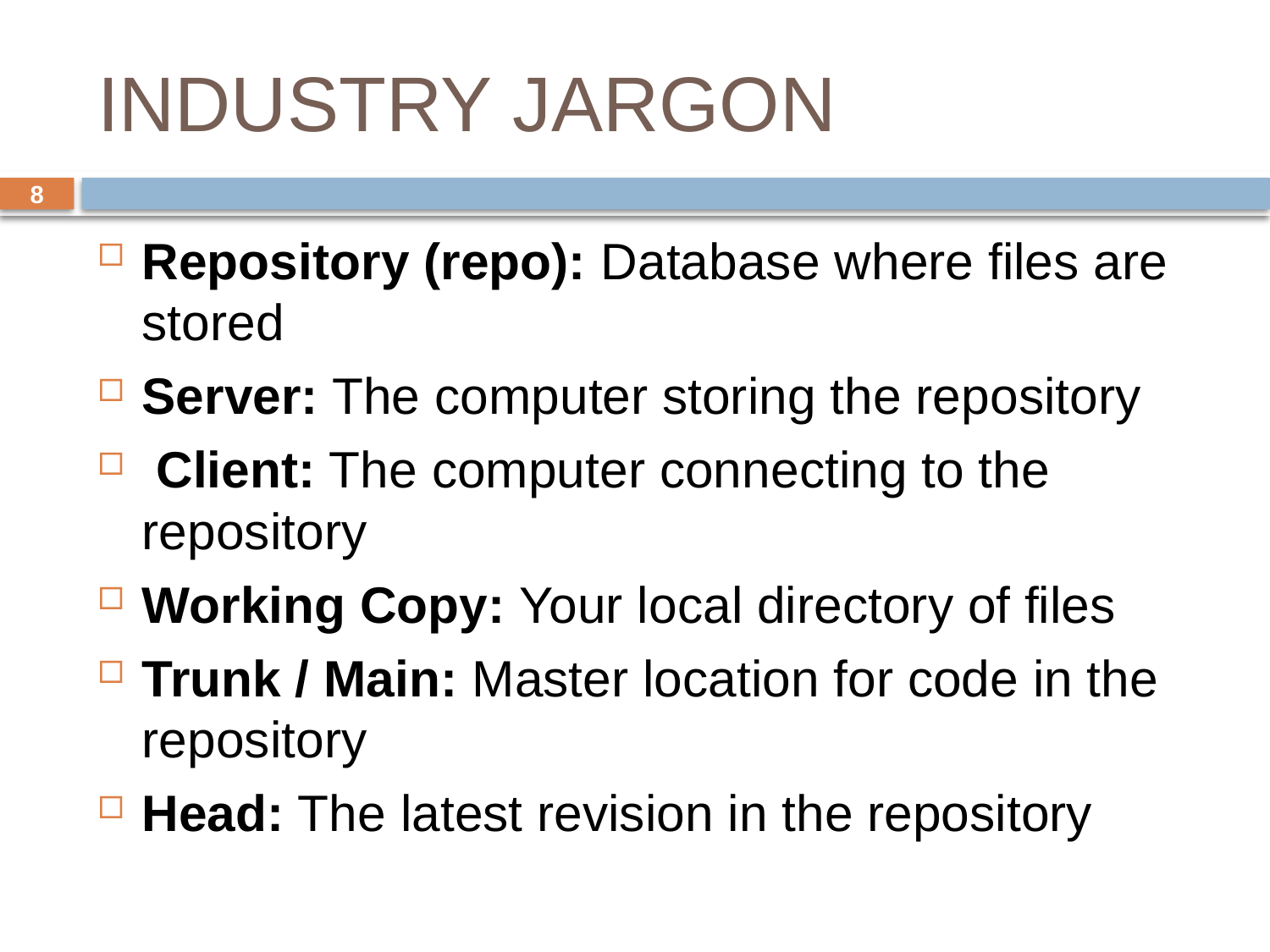

# INDUSTRY JARGON
8
Repository (repo): Database where files are stored
Server: The computer storing the repository
 Client: The computer connecting to the repository
Working Copy: Your local directory of files
Trunk / Main: Master location for code in the repository
Head: The latest revision in the repository